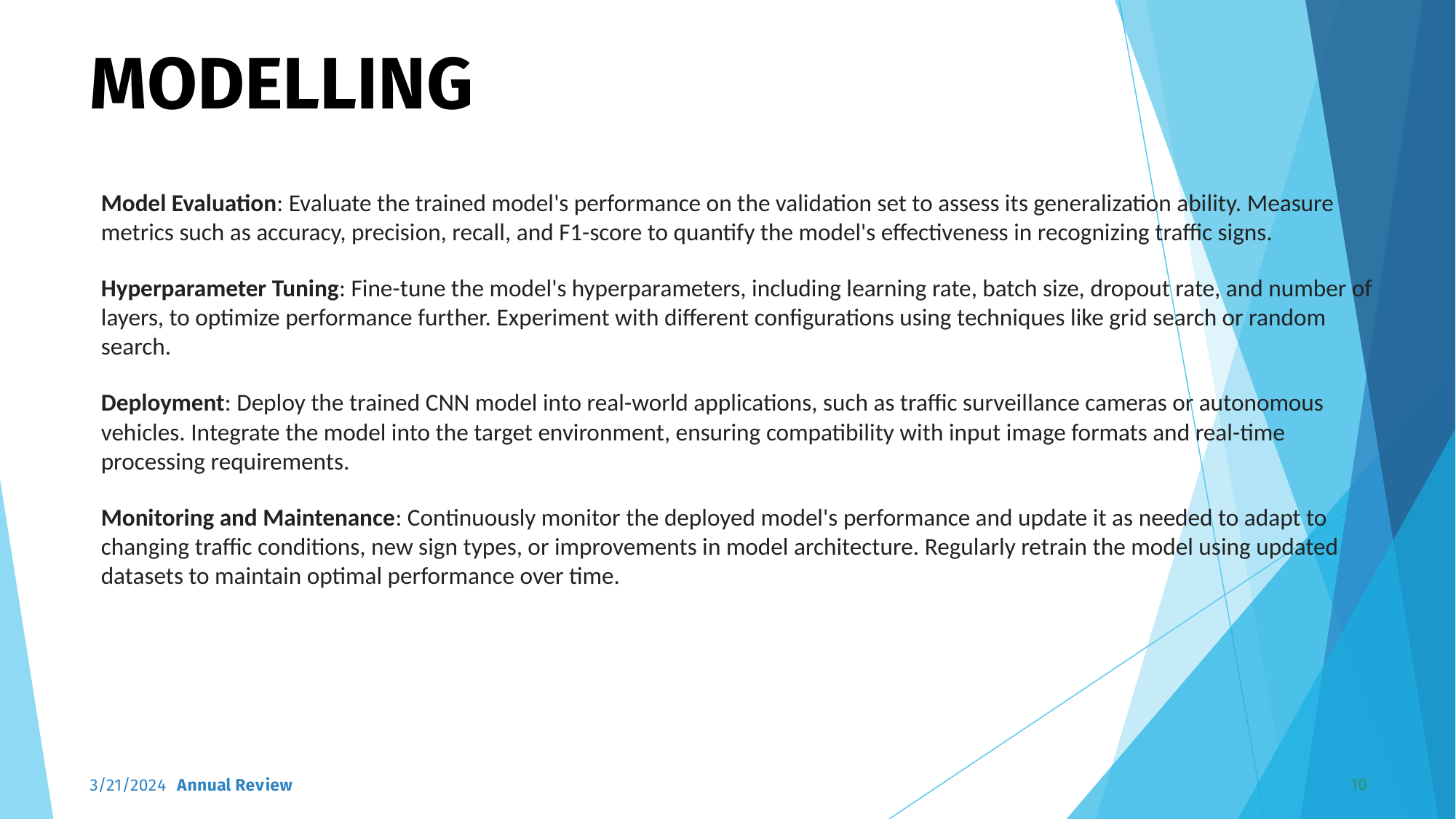

MODELLING
Model Evaluation: Evaluate the trained model's performance on the validation set to assess its generalization ability. Measure metrics such as accuracy, precision, recall, and F1-score to quantify the model's effectiveness in recognizing traffic signs.

Hyperparameter Tuning: Fine-tune the model's hyperparameters, including learning rate, batch size, dropout rate, and number of layers, to optimize performance further. Experiment with different configurations using techniques like grid search or random search.

Deployment: Deploy the trained CNN model into real-world applications, such as traffic surveillance cameras or autonomous vehicles. Integrate the model into the target environment, ensuring compatibility with input image formats and real-time processing requirements.

Monitoring and Maintenance: Continuously monitor the deployed model's performance and update it as needed to adapt to changing traffic conditions, new sign types, or improvements in model architecture. Regularly retrain the model using updated datasets to maintain optimal performance over time.
10
3/21/2024  Annual Review